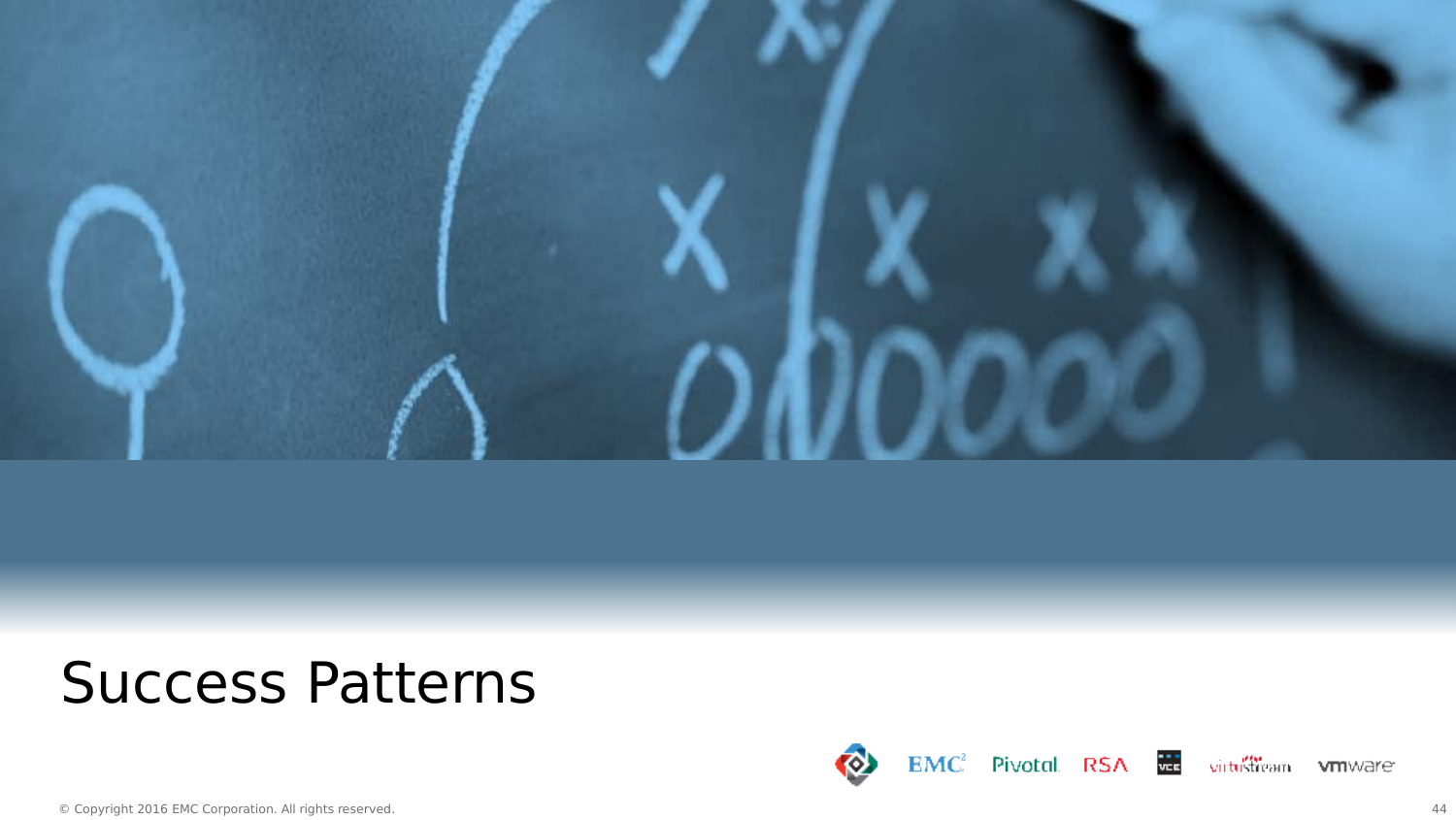

Success Patterns
© Copyright 2016 EMC Corporation. All rights reserved.
44